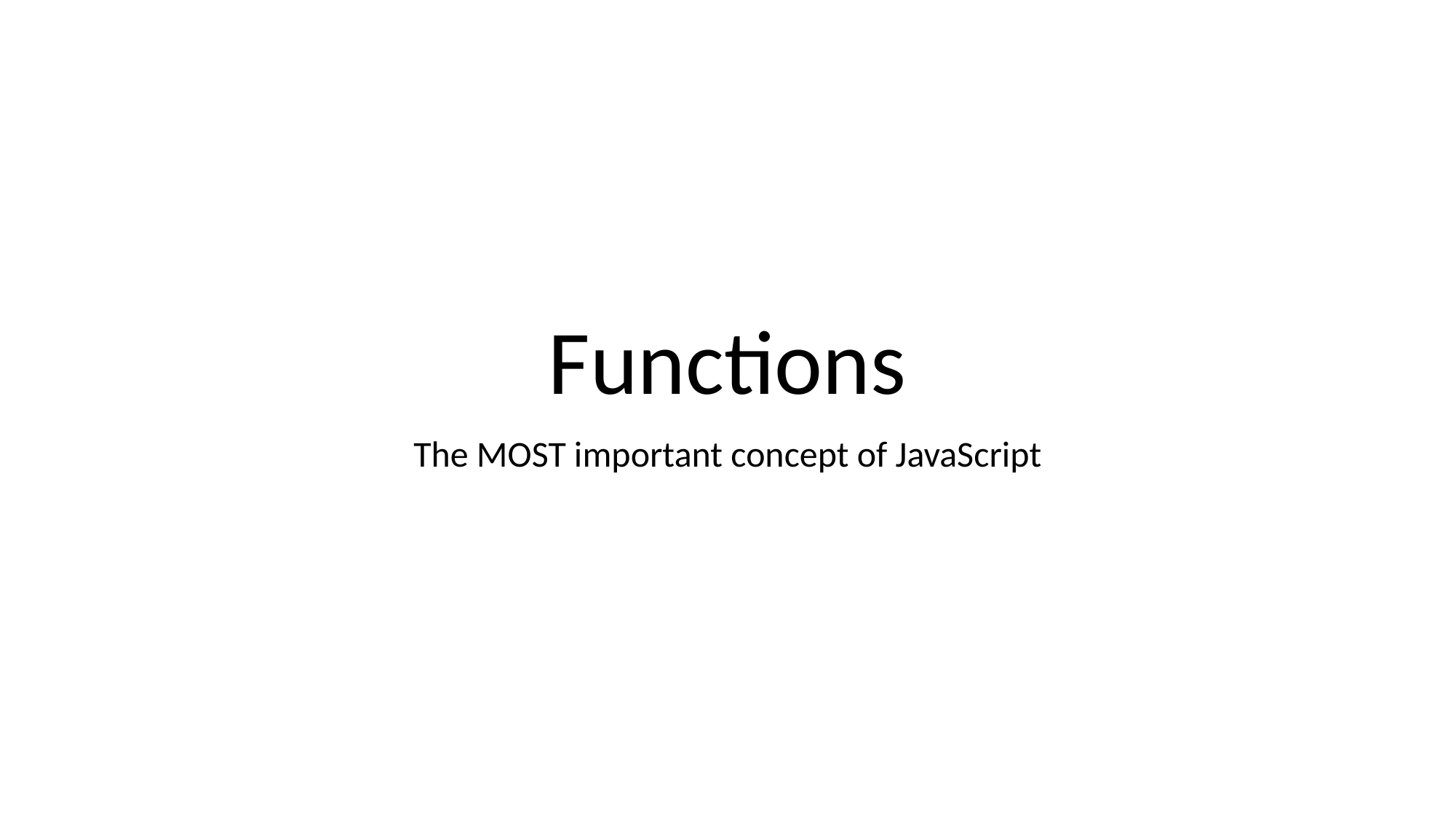

# Functions
The MOST important concept of JavaScript